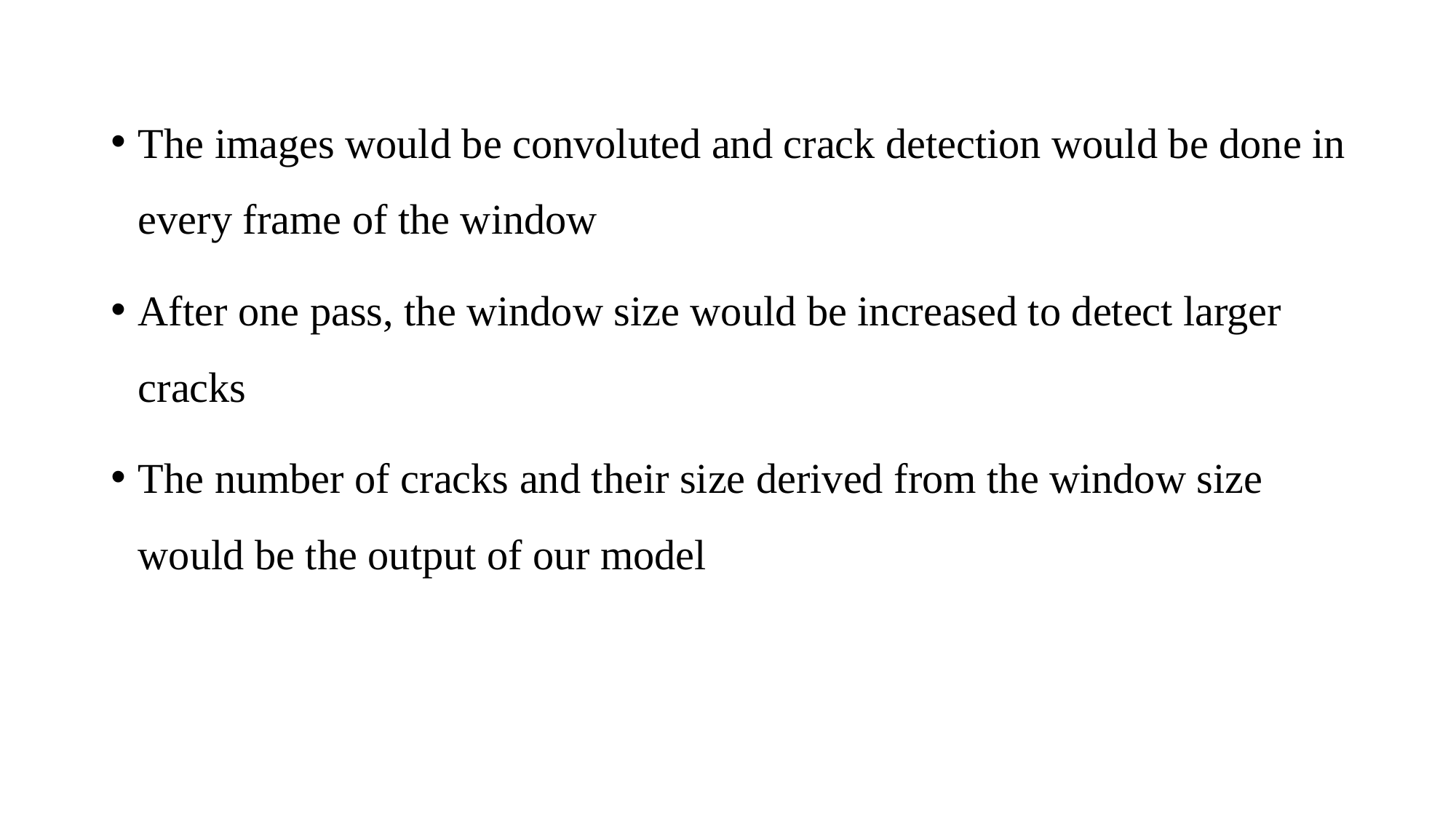

The images would be convoluted and crack detection would be done in every frame of the window
After one pass, the window size would be increased to detect larger cracks
The number of cracks and their size derived from the window size would be the output of our model